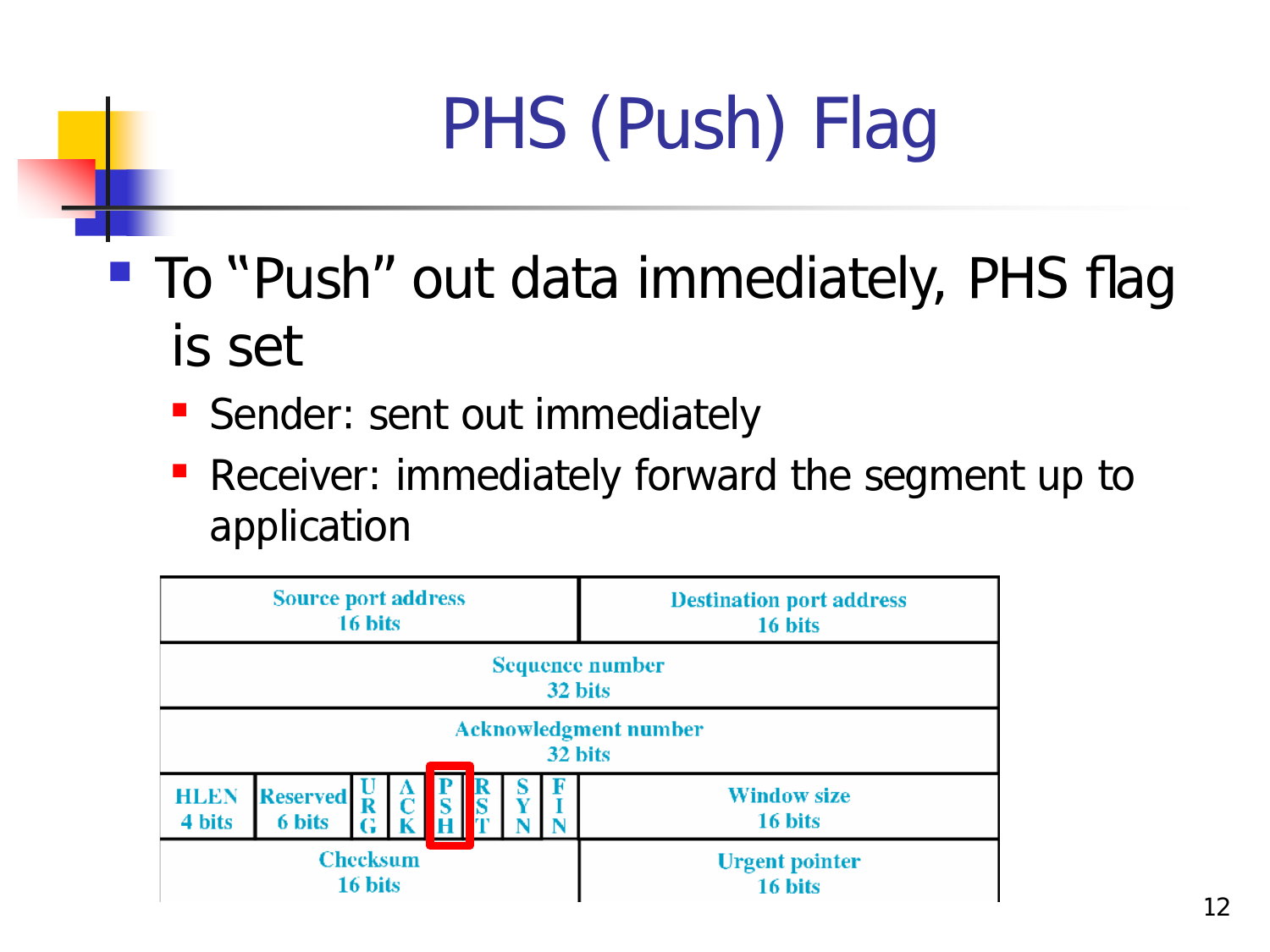

# PHS (Push) Flag

To “Push” out data immediately, PHS flag  is set
Sender: sent out immediately
Receiver: immediately forward the segment up to  application

12